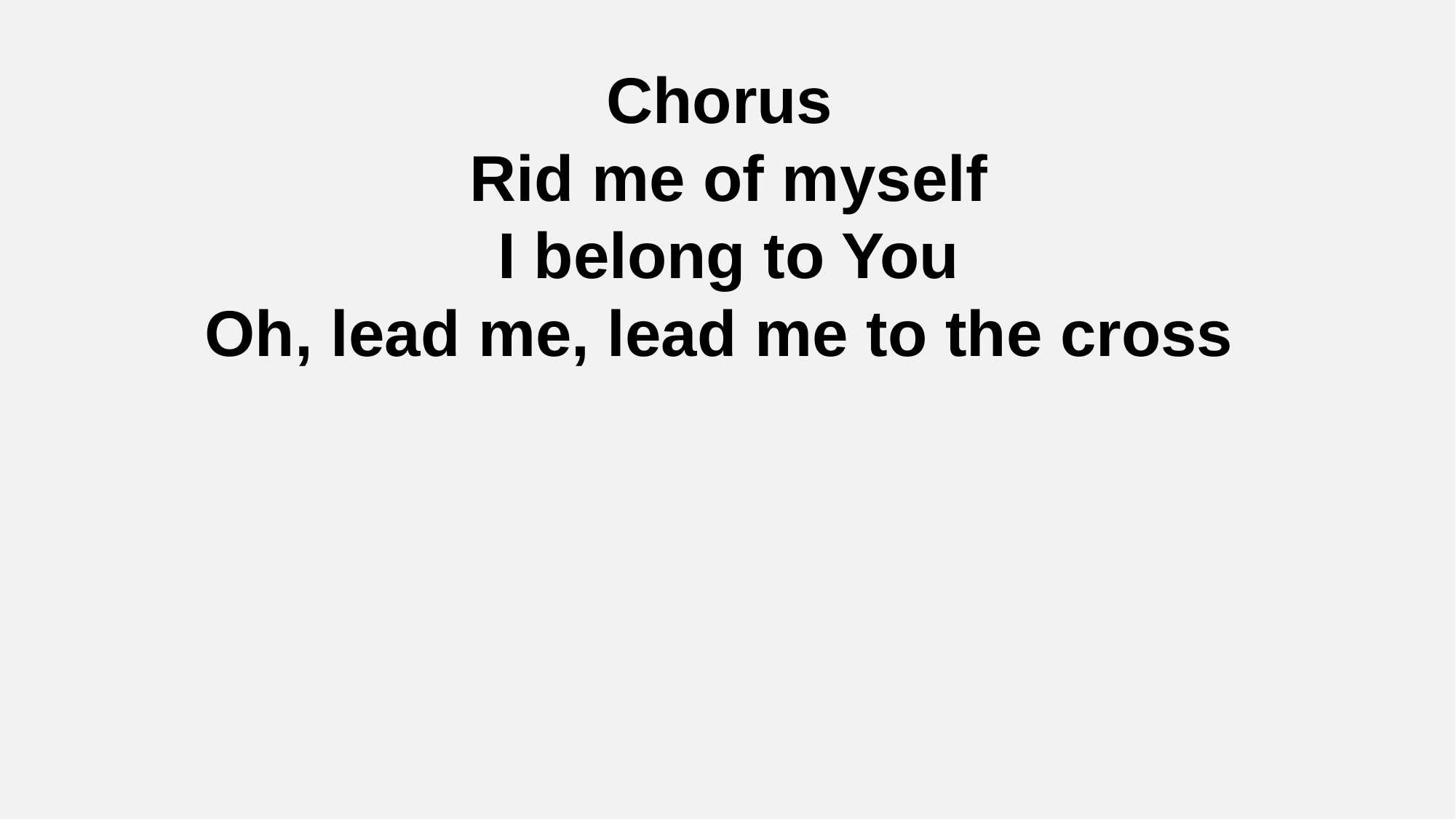

Chorus
Rid me of myself
I belong to You
Oh, lead me, lead me to the cross